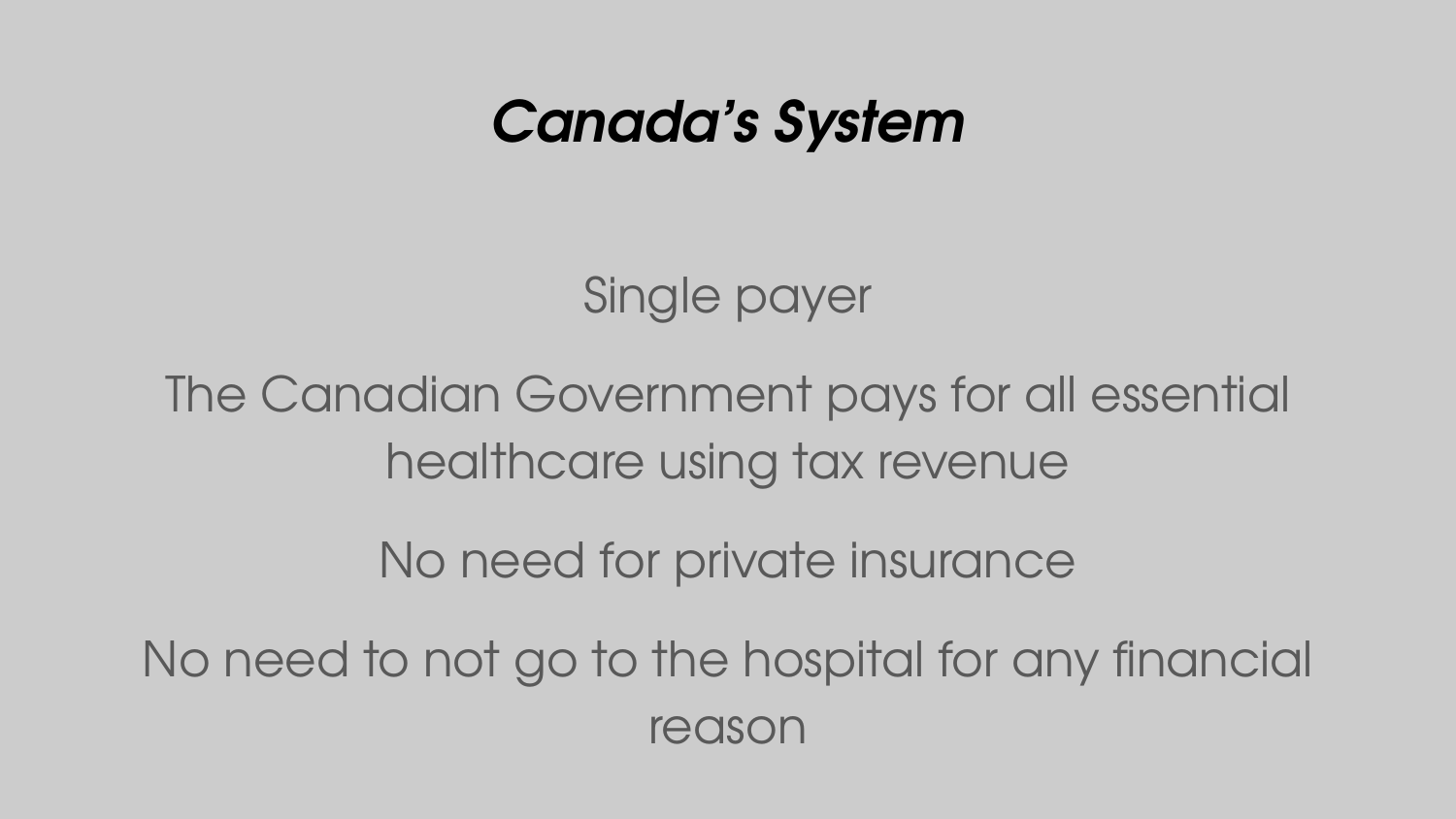

# Canada’s System
Single payer
The Canadian Government pays for all essential healthcare using tax revenue
No need for private insurance
No need to not go to the hospital for any financial reason